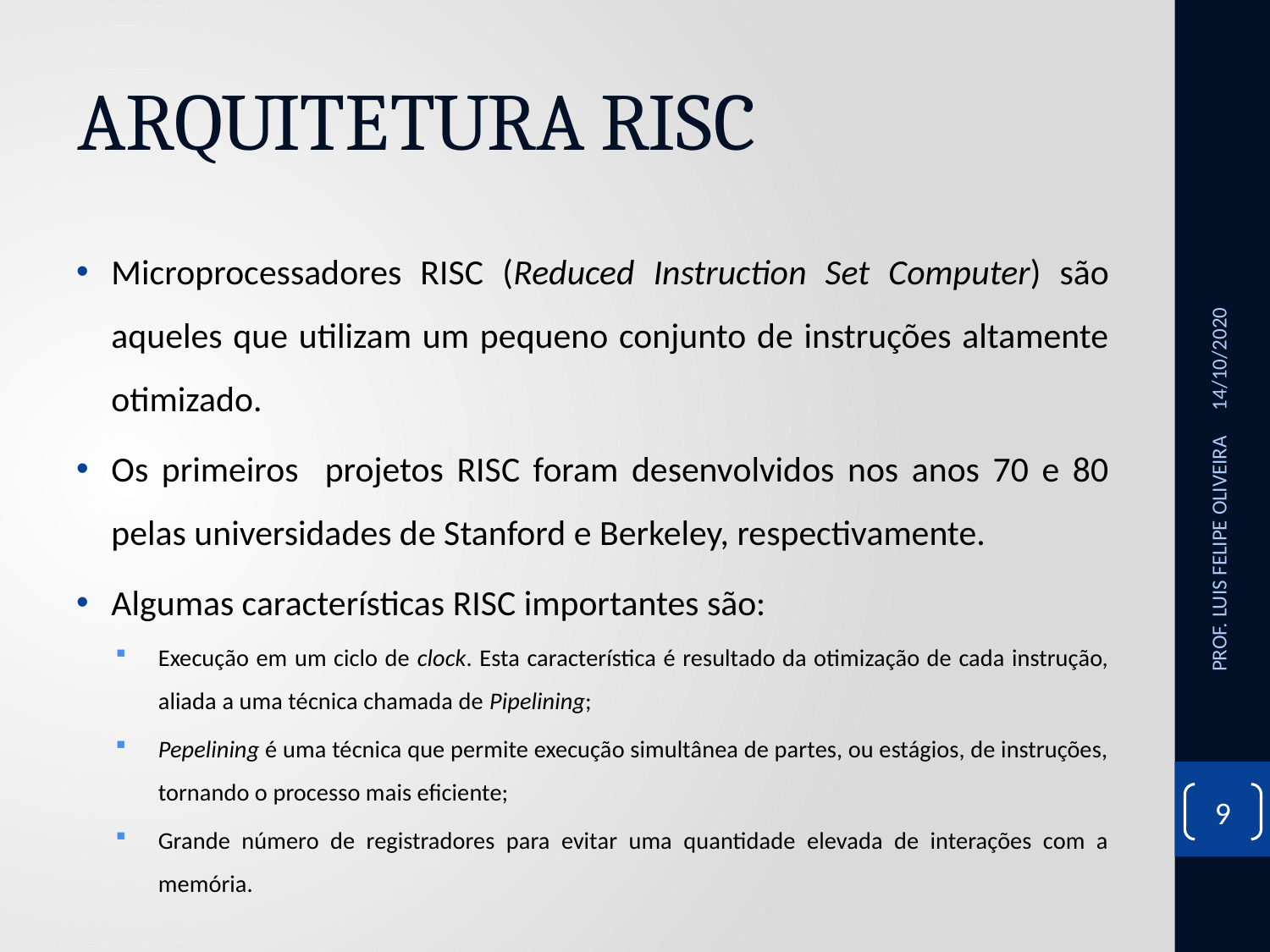

# ARQUITETURA RISC
Microprocessadores RISC (Reduced Instruction Set Computer) são aqueles que utilizam um pequeno conjunto de instruções altamente otimizado.
Os primeiros  projetos RISC foram desenvolvidos nos anos 70 e 80 pelas universidades de Stanford e Berkeley, respectivamente.
Algumas características RISC importantes são:
Execução em um ciclo de clock. Esta característica é resultado da otimização de cada instrução, aliada a uma técnica chamada de Pipelining;
Pepelining é uma técnica que permite execução simultânea de partes, ou estágios, de instruções, tornando o processo mais eficiente;
Grande número de registradores para evitar uma quantidade elevada de interações com a memória.

14/10/2020
PROF. LUIS FELIPE OLIVEIRA
9